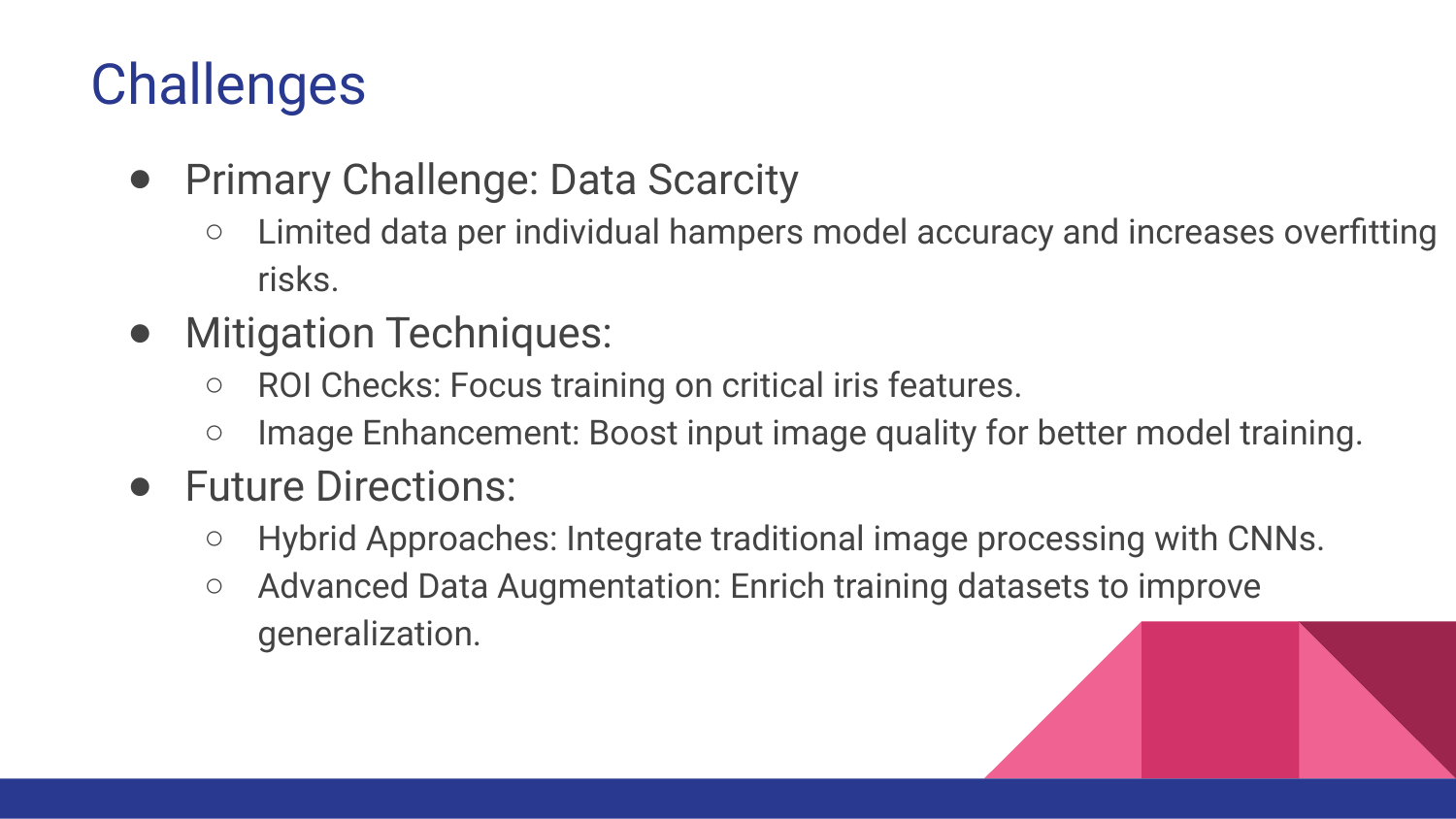

# Challenges
Primary Challenge: Data Scarcity
Limited data per individual hampers model accuracy and increases overfitting risks.
Mitigation Techniques:
ROI Checks: Focus training on critical iris features.
Image Enhancement: Boost input image quality for better model training.
Future Directions:
Hybrid Approaches: Integrate traditional image processing with CNNs.
Advanced Data Augmentation: Enrich training datasets to improve generalization.